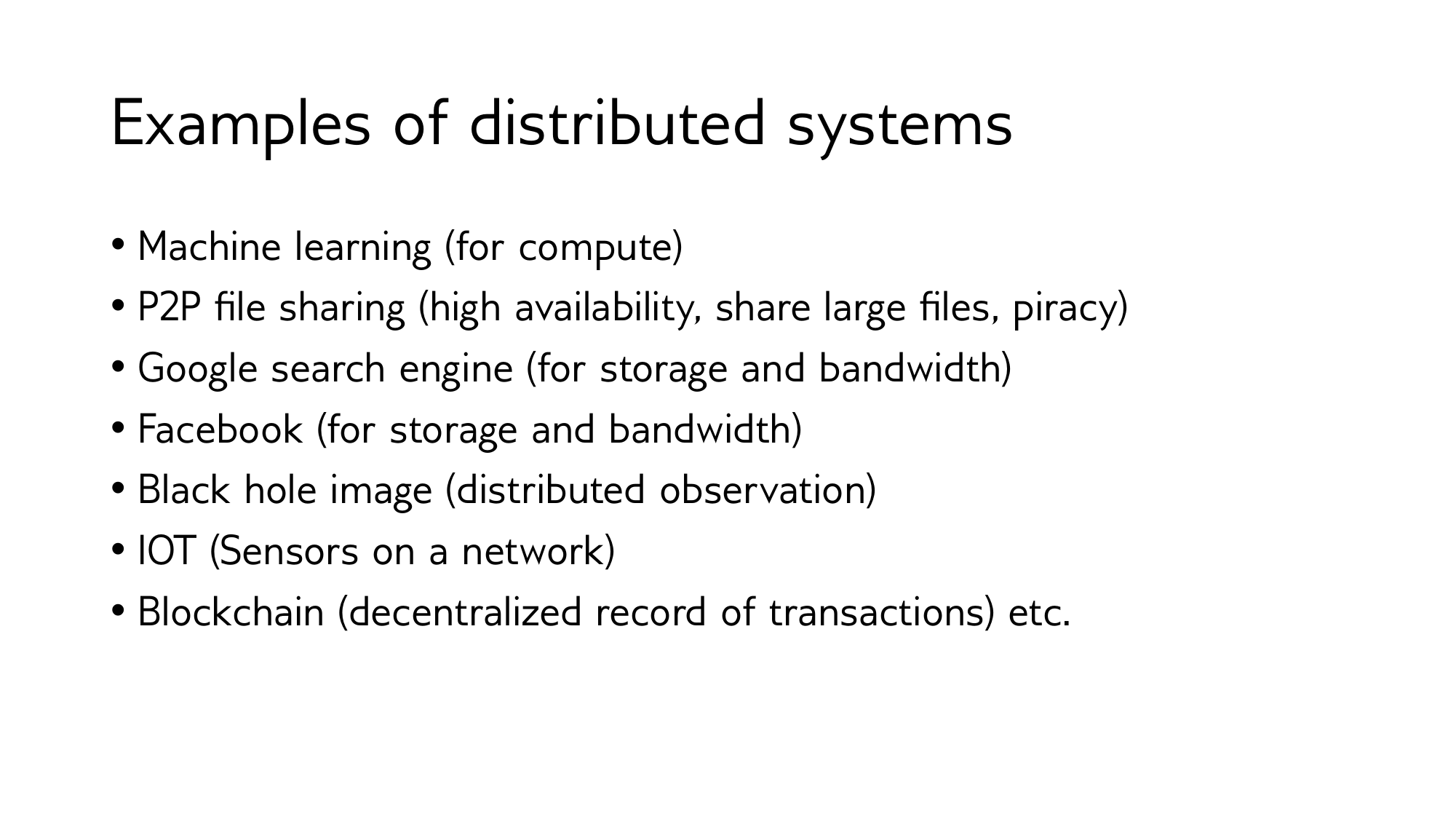

# Examples of distributed systems
Machine learning (for compute)
P2P file sharing (high availability, share large files, piracy)
Google search engine (for storage and bandwidth)
Facebook (for storage and bandwidth)
Black hole image (distributed observation)
IOT (Sensors on a network)
Blockchain (decentralized record of transactions) etc.